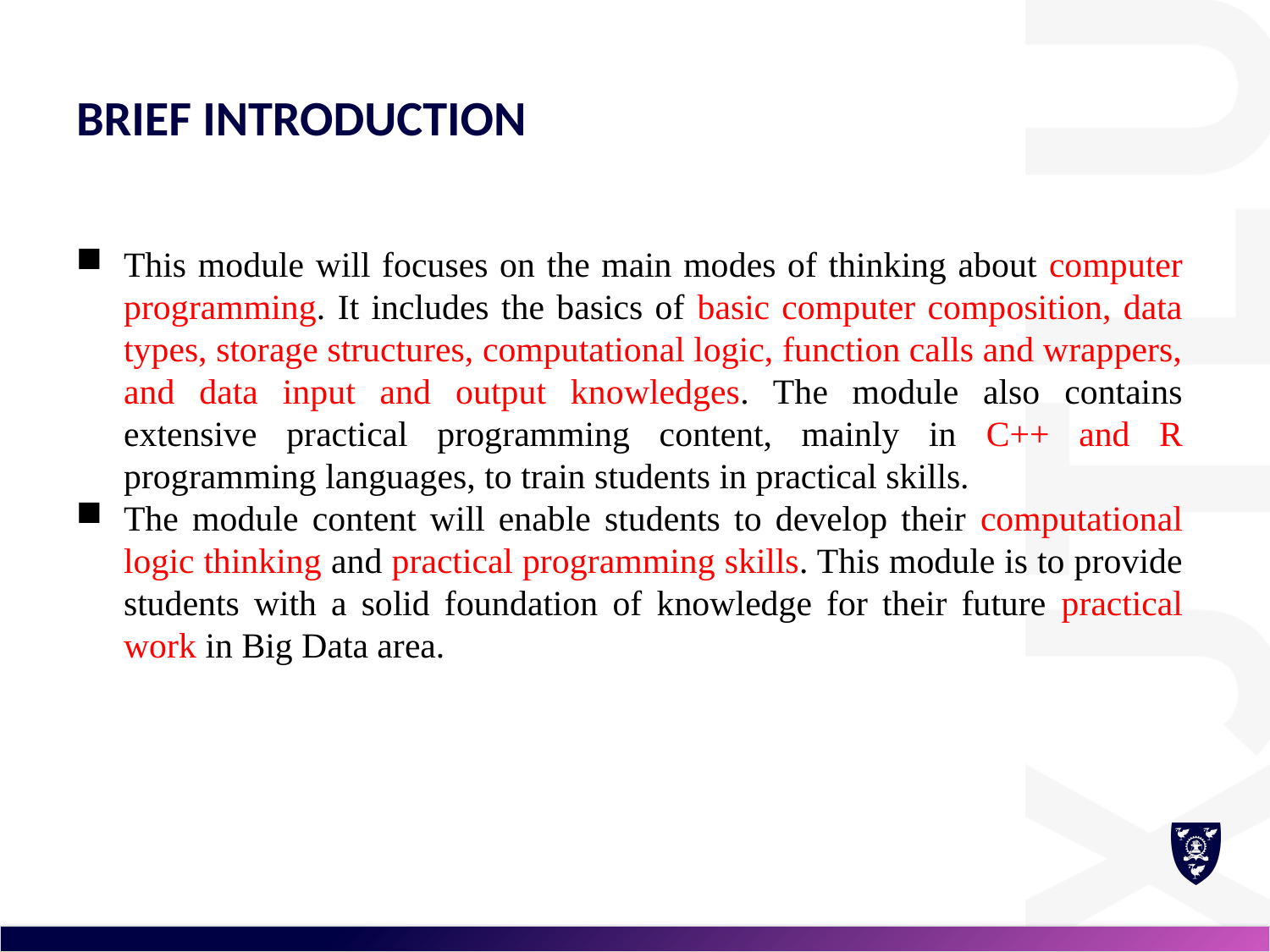

# Brief Introduction
This module will focuses on the main modes of thinking about computer programming. It includes the basics of basic computer composition, data types, storage structures, computational logic, function calls and wrappers, and data input and output knowledges. The module also contains extensive practical programming content, mainly in C++ and R programming languages, to train students in practical skills.
The module content will enable students to develop their computational logic thinking and practical programming skills. This module is to provide students with a solid foundation of knowledge for their future practical work in Big Data area.